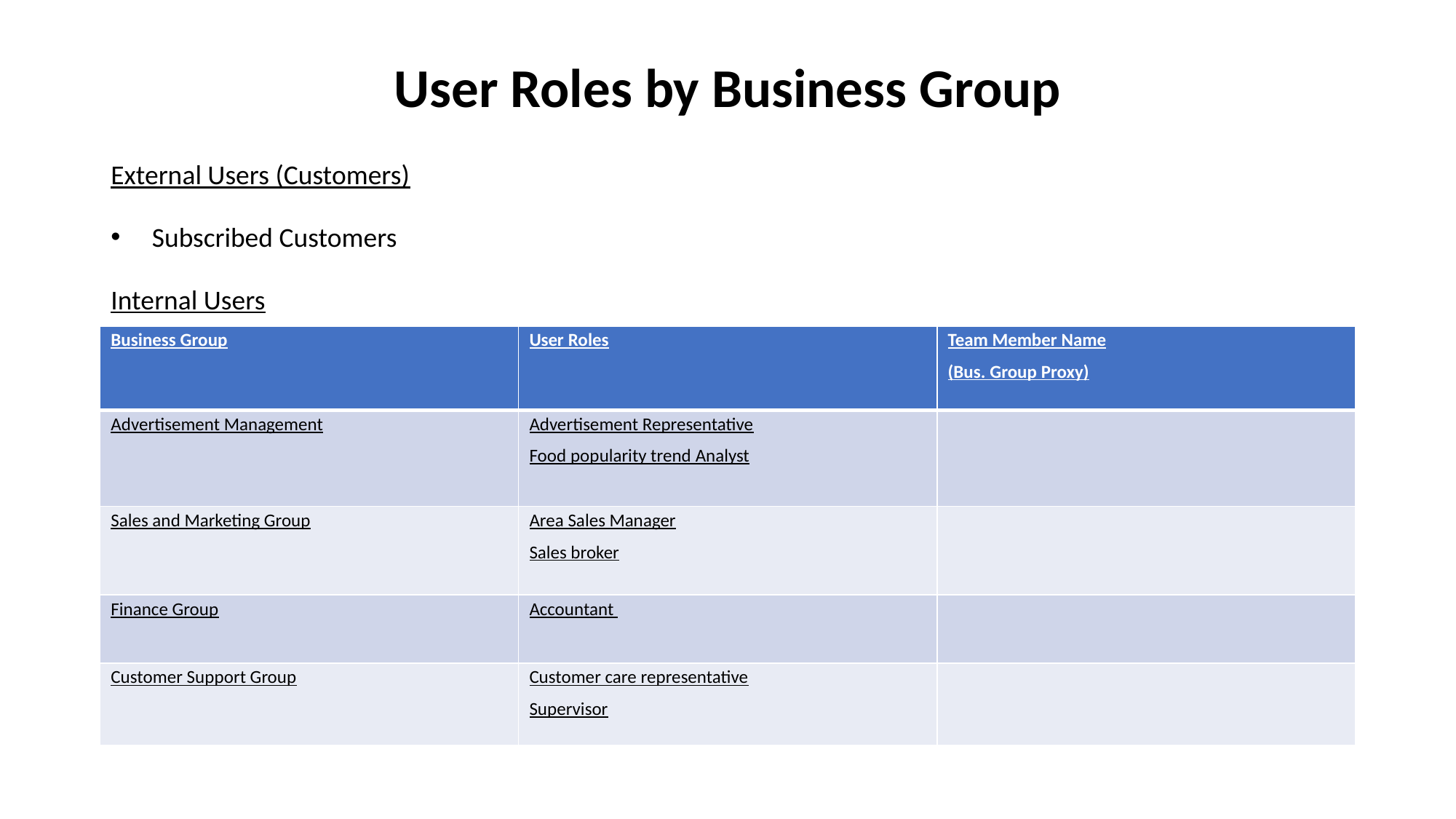

# User Roles by Business Group
External Users (Customers)
Subscribed Customers
Internal Users

| Business Group | User Roles | Team Member Name (Bus. Group Proxy) |
| --- | --- | --- |
| Advertisement Management | Advertisement Representative Food popularity trend Analyst |  |
| Sales and Marketing Group | Area Sales Manager Sales broker |  |
| Finance Group | Accountant |  |
| Customer Support Group | Customer care representative Supervisor |  |